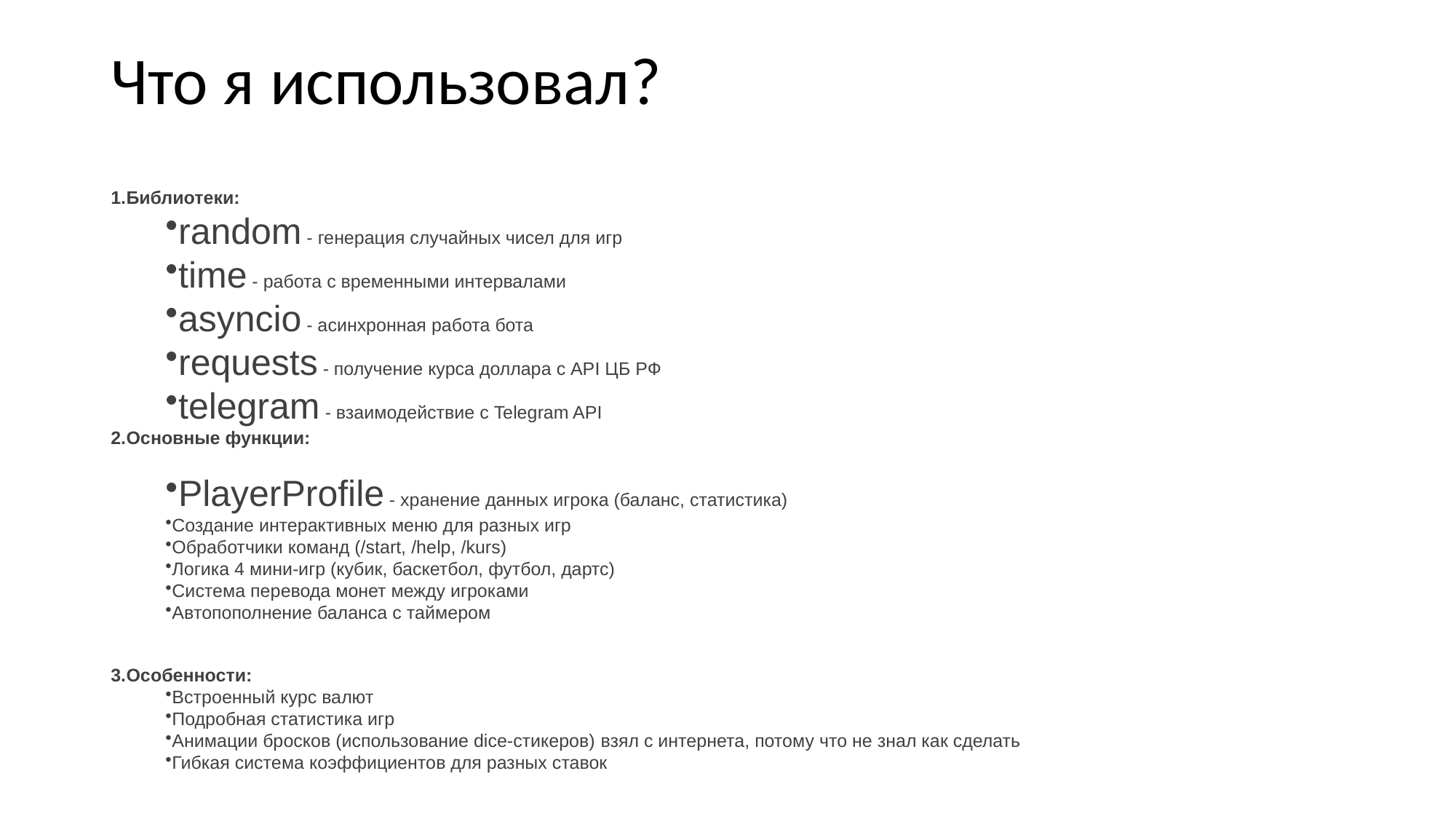

# Что я использовал?

Библиотеки:
random - генерация случайных чисел для игр
time - работа с временными интервалами
asyncio - асинхронная работа бота
requests - получение курса доллара с API ЦБ РФ
telegram - взаимодействие с Telegram API
Основные функции:

PlayerProfile - хранение данных игрока (баланс, статистика)
Создание интерактивных меню для разных игр
Обработчики команд (/start, /help, /kurs)
Логика 4 мини-игр (кубик, баскетбол, футбол, дартс)
Система перевода монет между игроками
Автопополнение баланса с таймером

Особенности:
Встроенный курс валют
Подробная статистика игр
Анимации бросков (использование dice-стикеров) взял с интернета, потому что не знал как сделать
Гибкая система коэффициентов для разных ставок